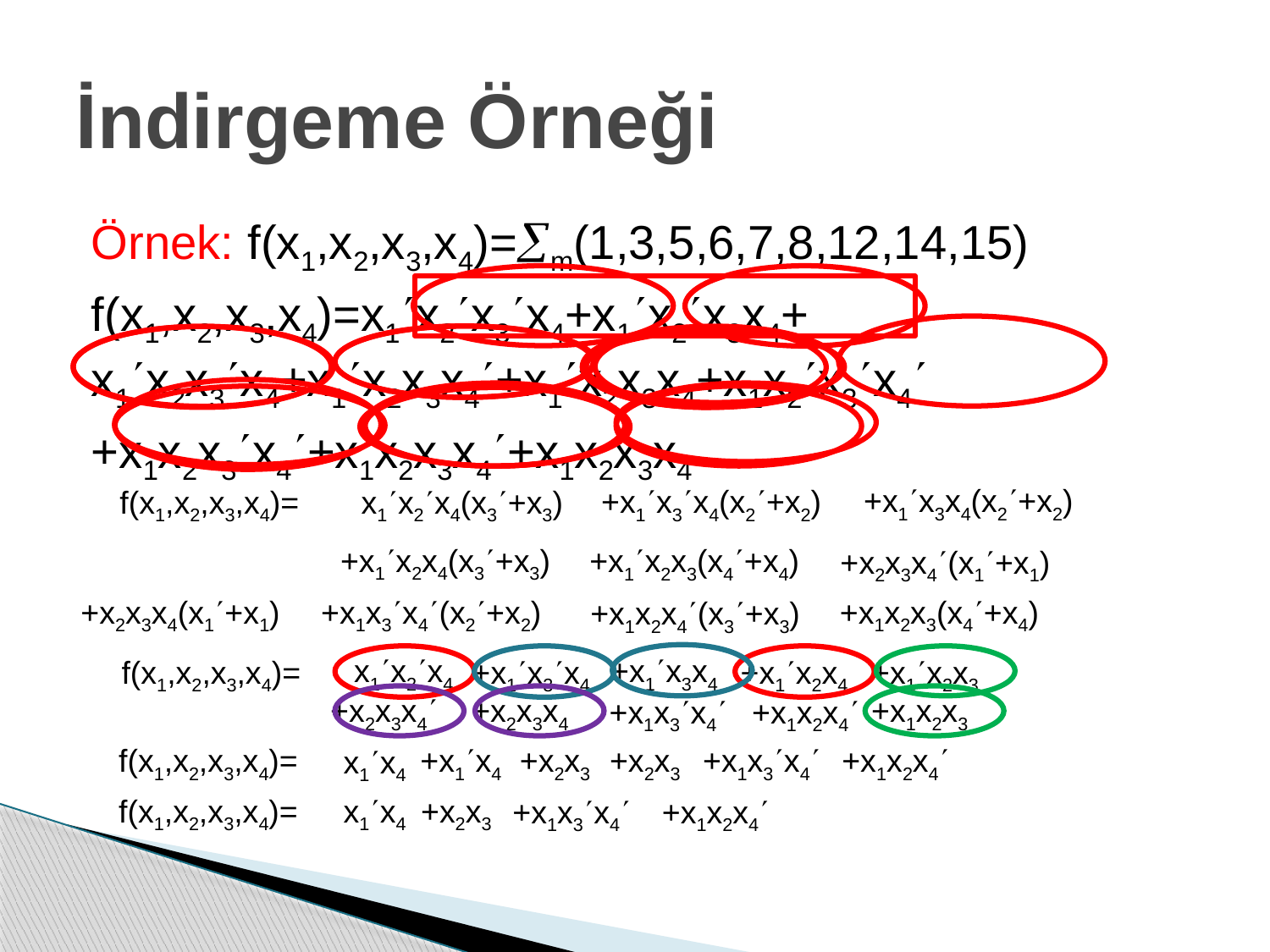

# İndirgeme Örneği
Örnek: f(x1,x2,x3,x4)=∑m(1,3,5,6,7,8,12,14,15)
f(x1,x2,x3,x4)=x1′x2′x3′x4+x1′x2′x3x4+ x1′x2x3′x4+x1′x2x3x4′+x1′x2x3x4+x1x2′x3′x4′
+x1x2x3′x4′+x1x2x3x4′+x1x2x3x4

+x1′x3x4(x2′+x2)
+x1′x3′x4(x2′+x2)
f(x1,x2,x3,x4)=
x1′x2′x4(x3′+x3)
+x1′x2x4(x3′+x3)
+x1′x2x3(x4′+x4)
+x2x3x4′(x1′+x1)
+x2x3x4(x1′+x1)
+x1x3′x4′(x2′+x2)
+x1x2x3(x4′+x4)
+x1x2x4′(x3′+x3)
x1′x2′x4

+x1′x3x4
f(x1,x2,x3,x4)=

+x1′x3′x4
+x1′x2x4
+x1′x2x3

+x2x3x4′
+x2x3x4
+x1x2x3

+x1x3′x4′
+x1x2x4′
f(x1,x2,x3,x4)=
+x1′x4
+x2x3
+x2x3
+x1x3′x4′
+x1x2x4′
x1′x4
f(x1,x2,x3,x4)=
x1′x4
+x2x3
+x1x3′x4′
+x1x2x4′